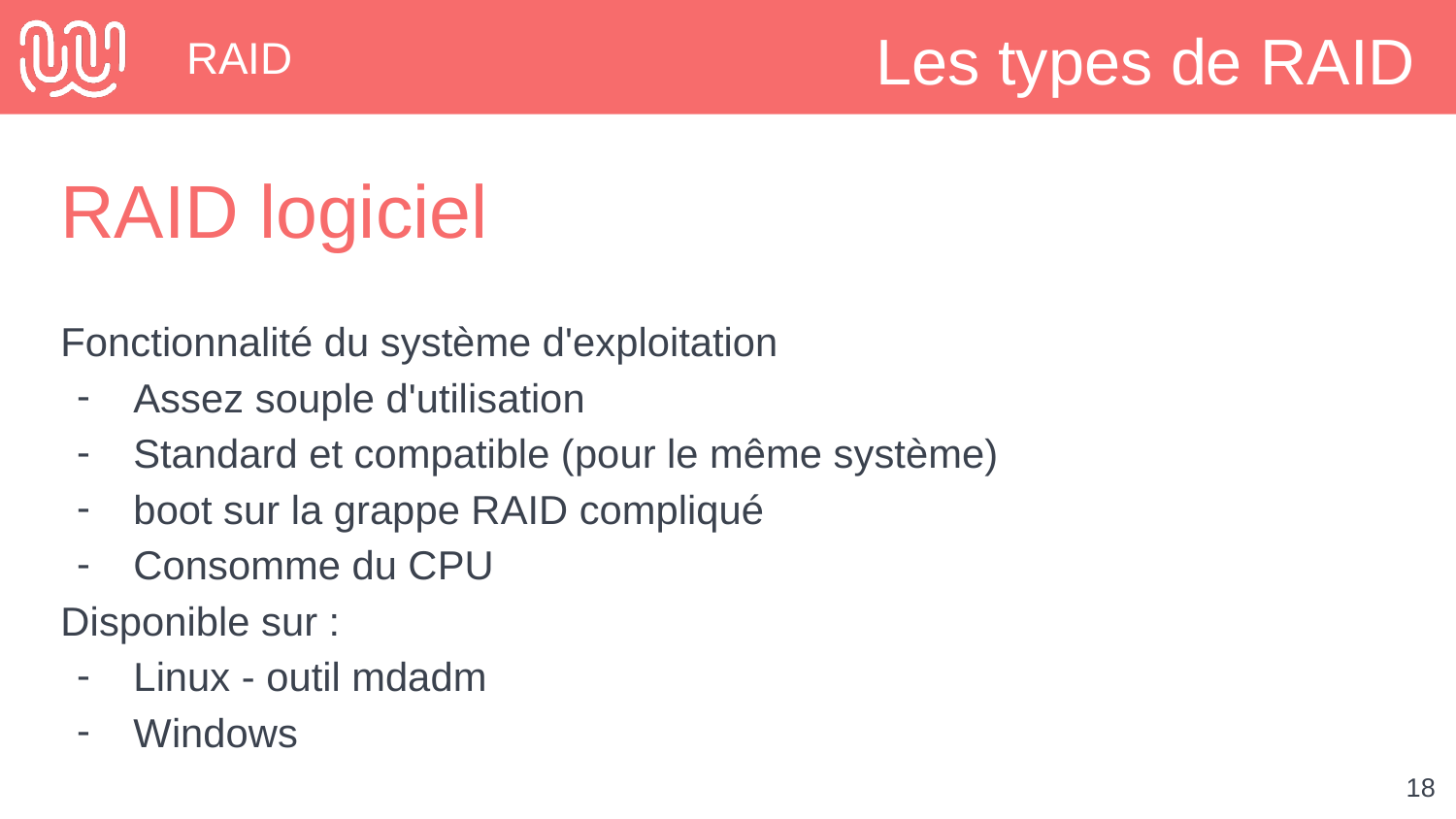

# RAID
Les types de RAID
RAID logiciel
Fonctionnalité du système d'exploitation
Assez souple d'utilisation
Standard et compatible (pour le même système)
boot sur la grappe RAID compliqué
Consomme du CPU
Disponible sur :
Linux - outil mdadm
Windows
18